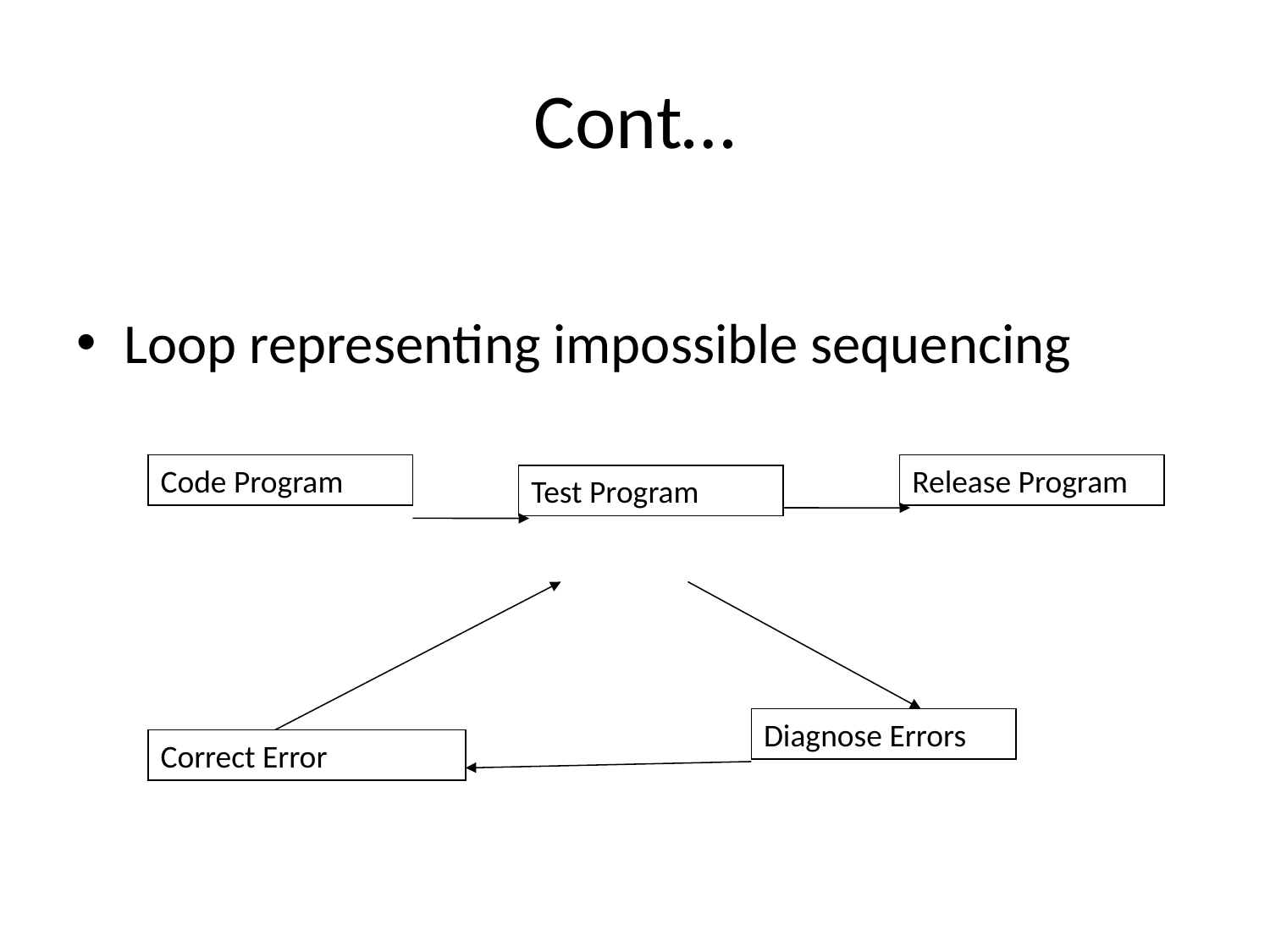

# Cont…

Loop representing impossible sequencing

Code Program
Release Program
Test Program

Diagnose Errors
Correct Error